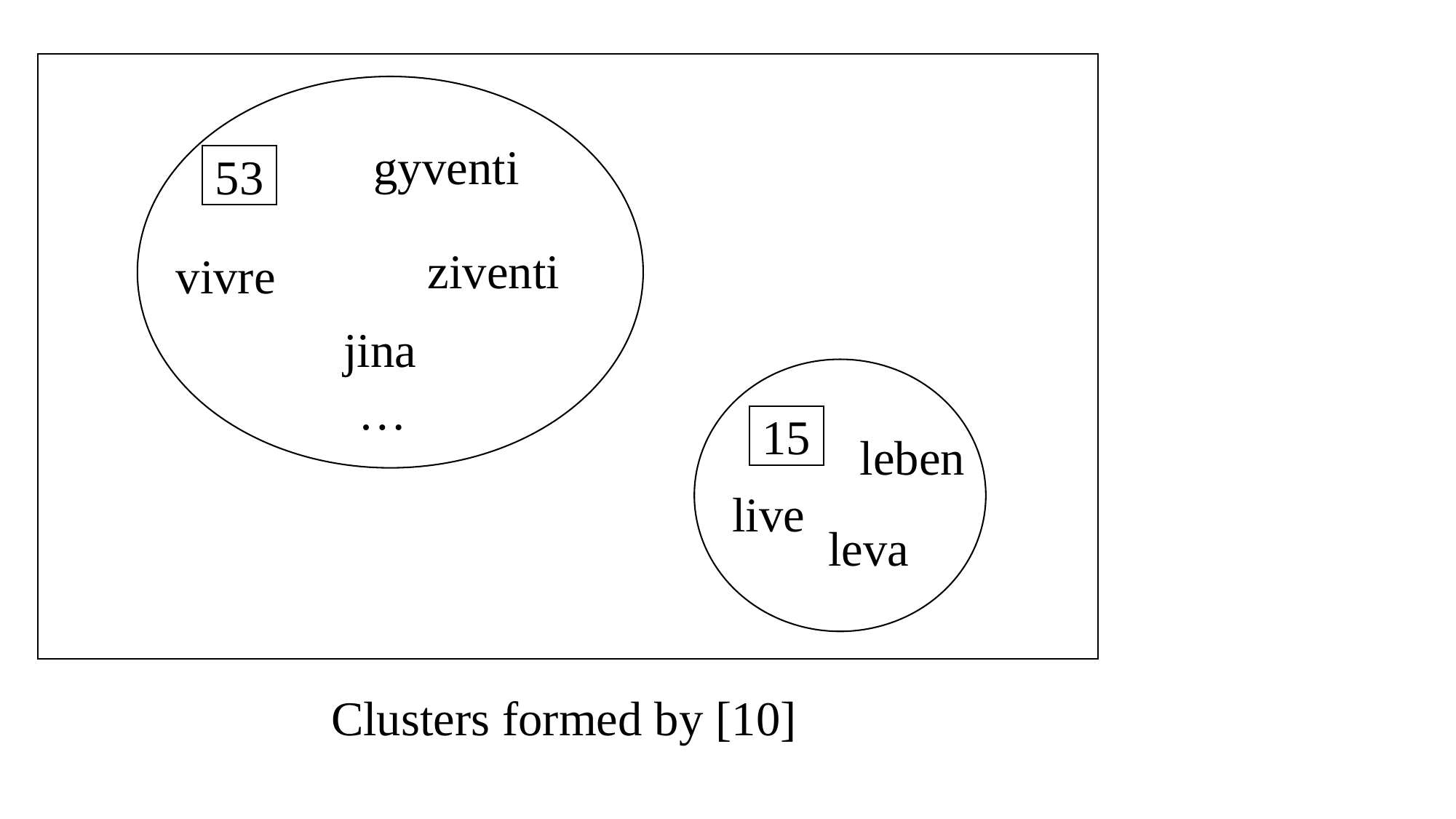

gyventi
53
ziventi
vivre
jina

…
15
leben
live
leva
Clusters formed by [10]